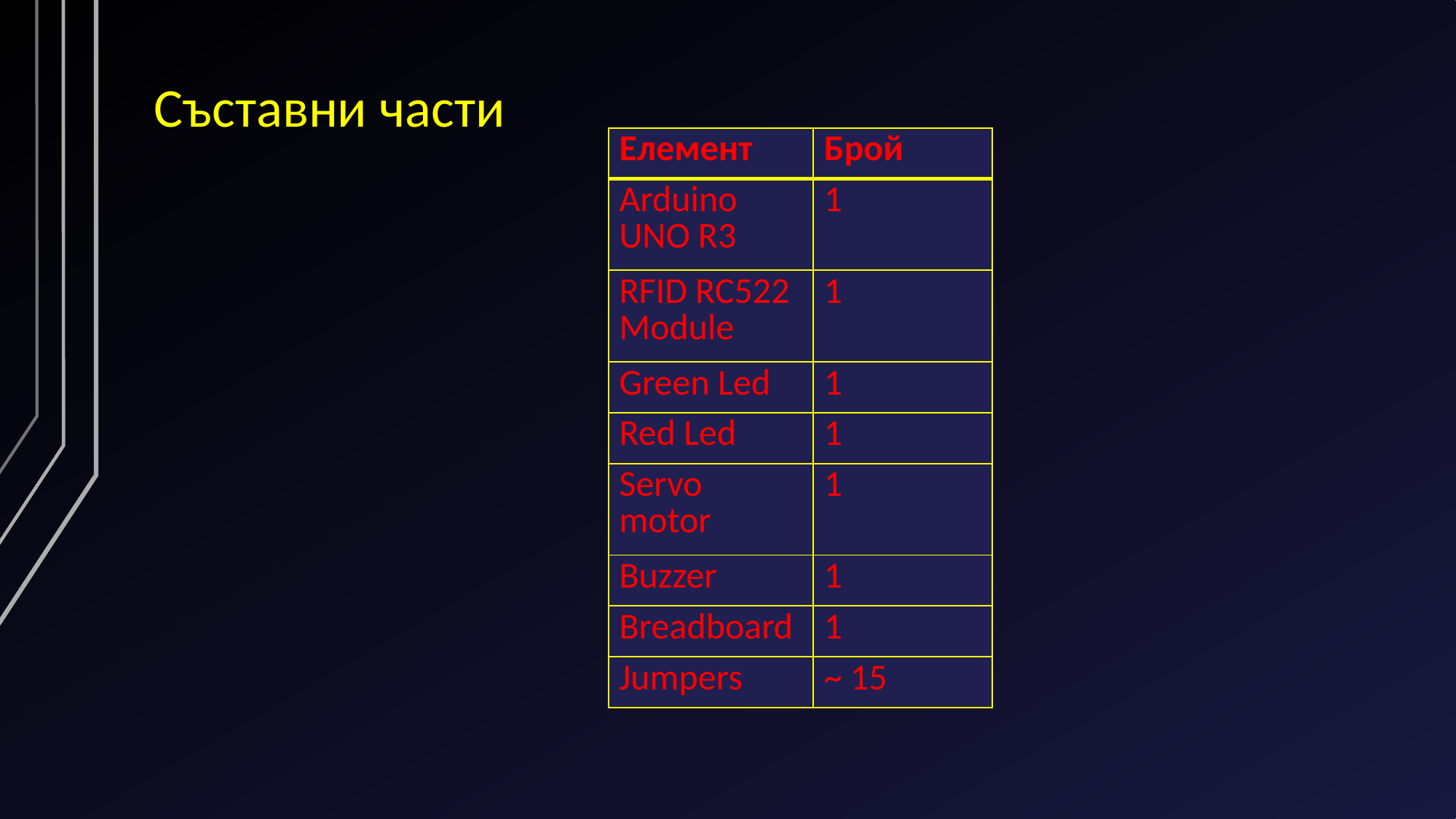

# Съставни части
| Eлемент | Брой |
| --- | --- |
| Аrduino UNO R3 | 1 |
| RFID RC522 Module | 1 |
| Green Led | 1 |
| Red Led | 1 |
| Servo motor | 1 |
| Buzzer | 1 |
| Breadboard | 1 |
| Jumpers | ~ 15 |